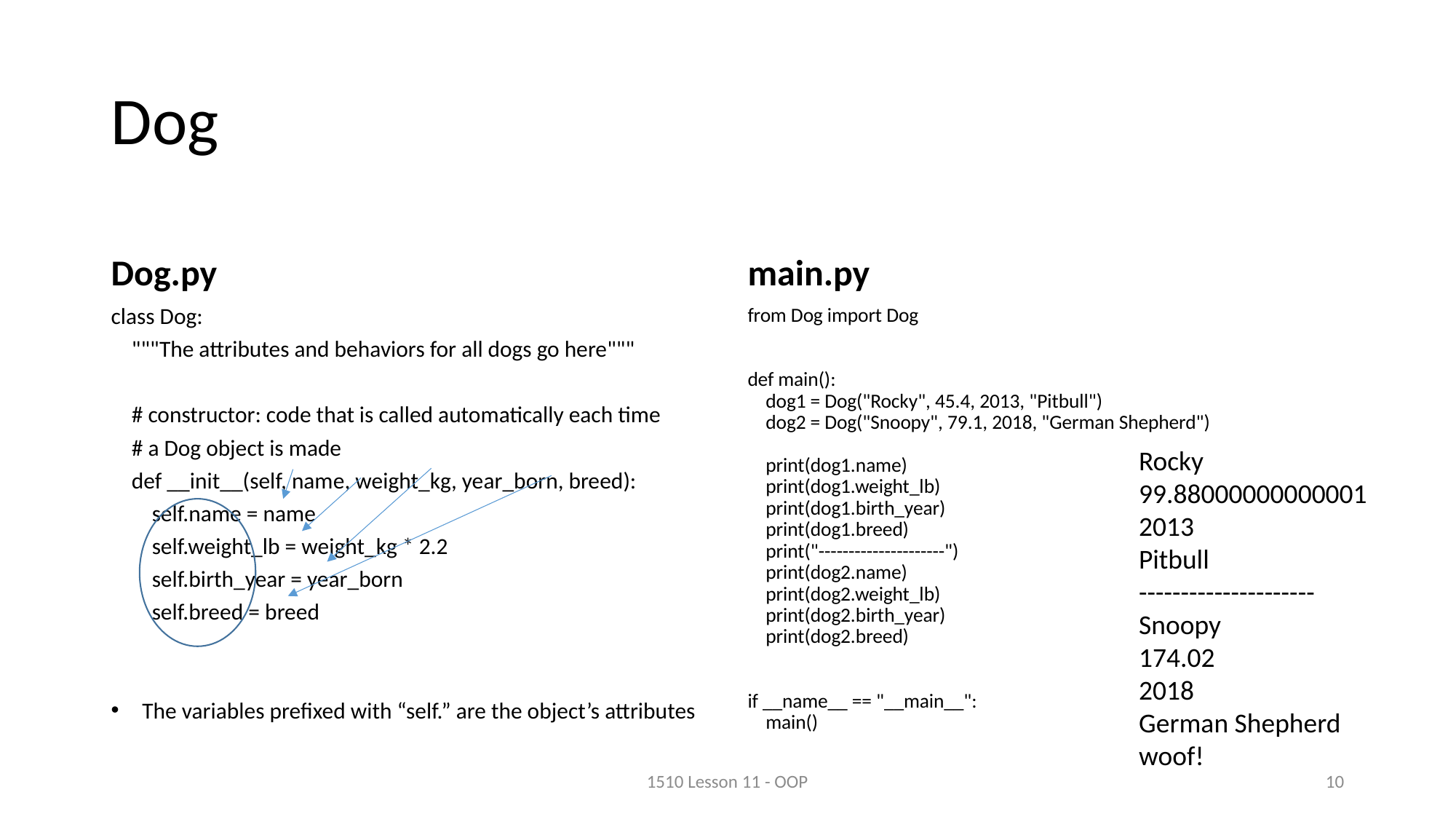

# Dog
Dog.py
main.py
class Dog:
    """The attributes and behaviors for all dogs go here"""

    # constructor: code that is called automatically each time
    # a Dog object is made
    def __init__(self, name, weight_kg, year_born, breed):
        self.name = name
        self.weight_lb = weight_kg * 2.2
        self.birth_year = year_born
        self.breed = breed

The variables prefixed with “self.” are the object’s attributes
from Dog import Dog

def main():
    dog1 = Dog("Rocky", 45.4, 2013, "Pitbull")
    dog2 = Dog("Snoopy", 79.1, 2018, "German Shepherd")

    print(dog1.name)
    print(dog1.weight_lb)
    print(dog1.birth_year)
    print(dog1.breed)
    print("---------------------")
    print(dog2.name)
    print(dog2.weight_lb)
    print(dog2.birth_year)
    print(dog2.breed)

if __name__ == "__main__":
    main()

Rocky
99.88000000000001
2013
Pitbull
---------------------
Snoopy
174.02
2018
German Shepherd
woof!

1510 Lesson 11 - OOP
10